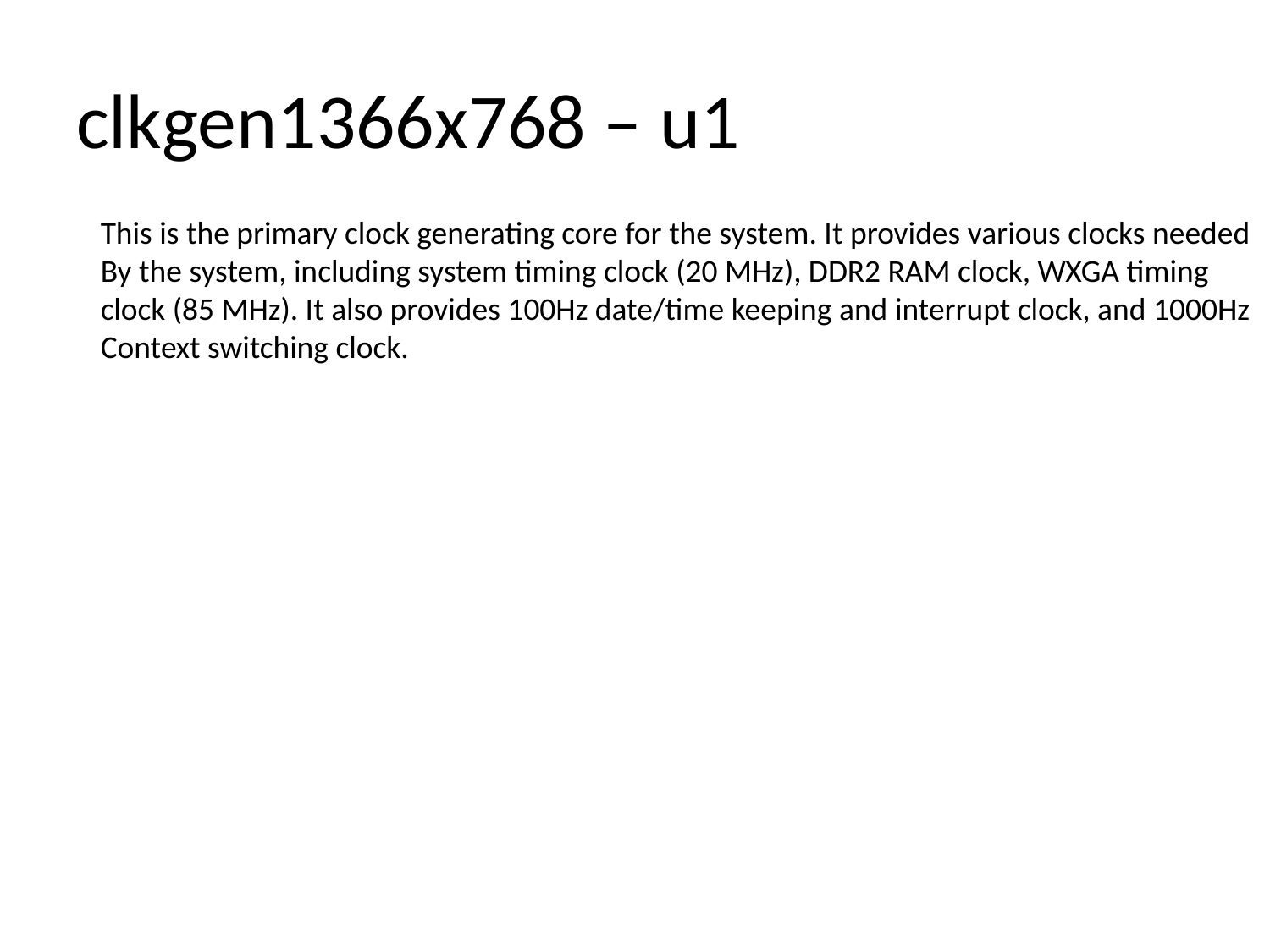

# clkgen1366x768 – u1
This is the primary clock generating core for the system. It provides various clocks needed
By the system, including system timing clock (20 MHz), DDR2 RAM clock, WXGA timing
clock (85 MHz). It also provides 100Hz date/time keeping and interrupt clock, and 1000Hz
Context switching clock.